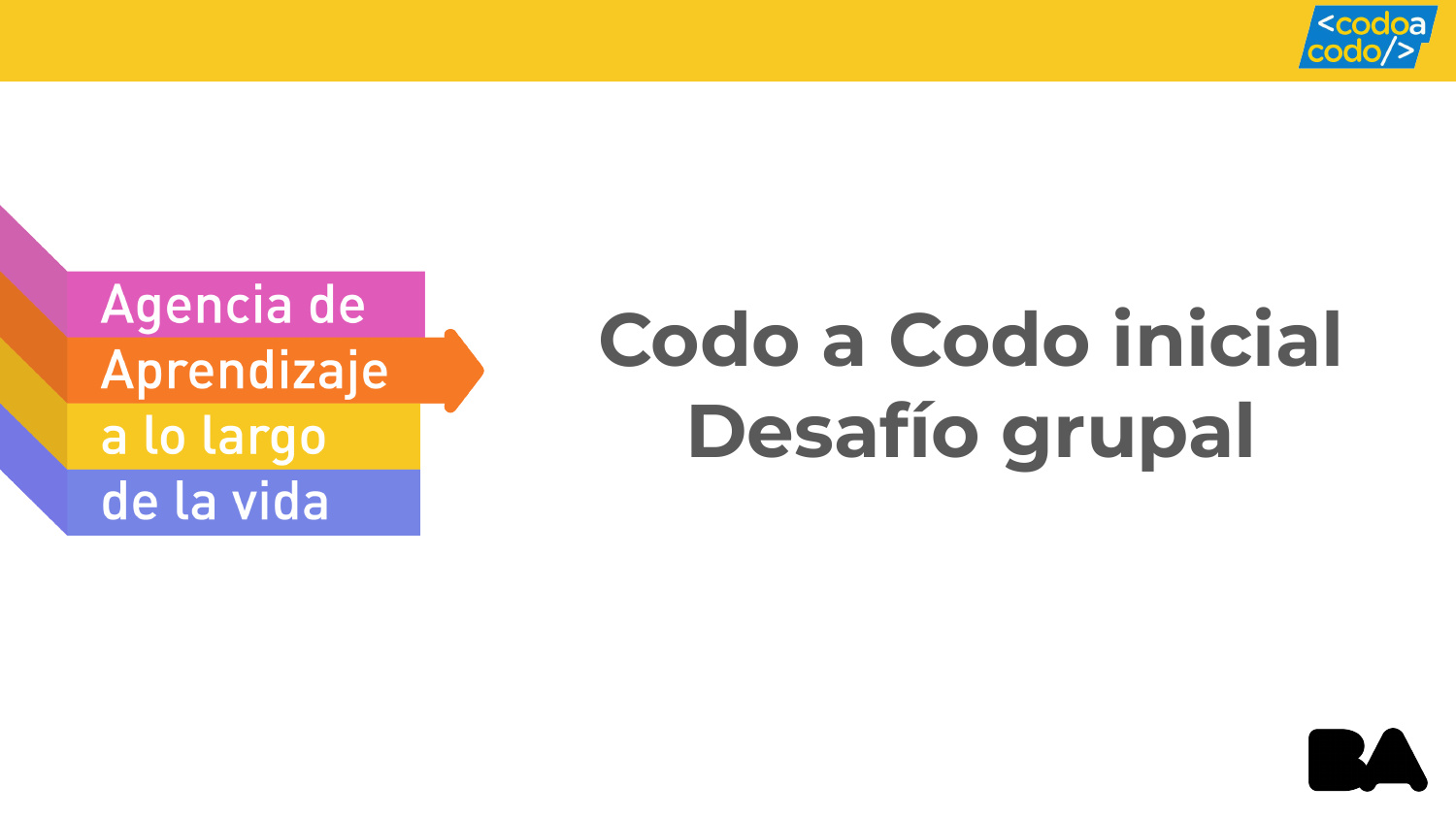

# Codo a Codo inicial
Desafío grupal